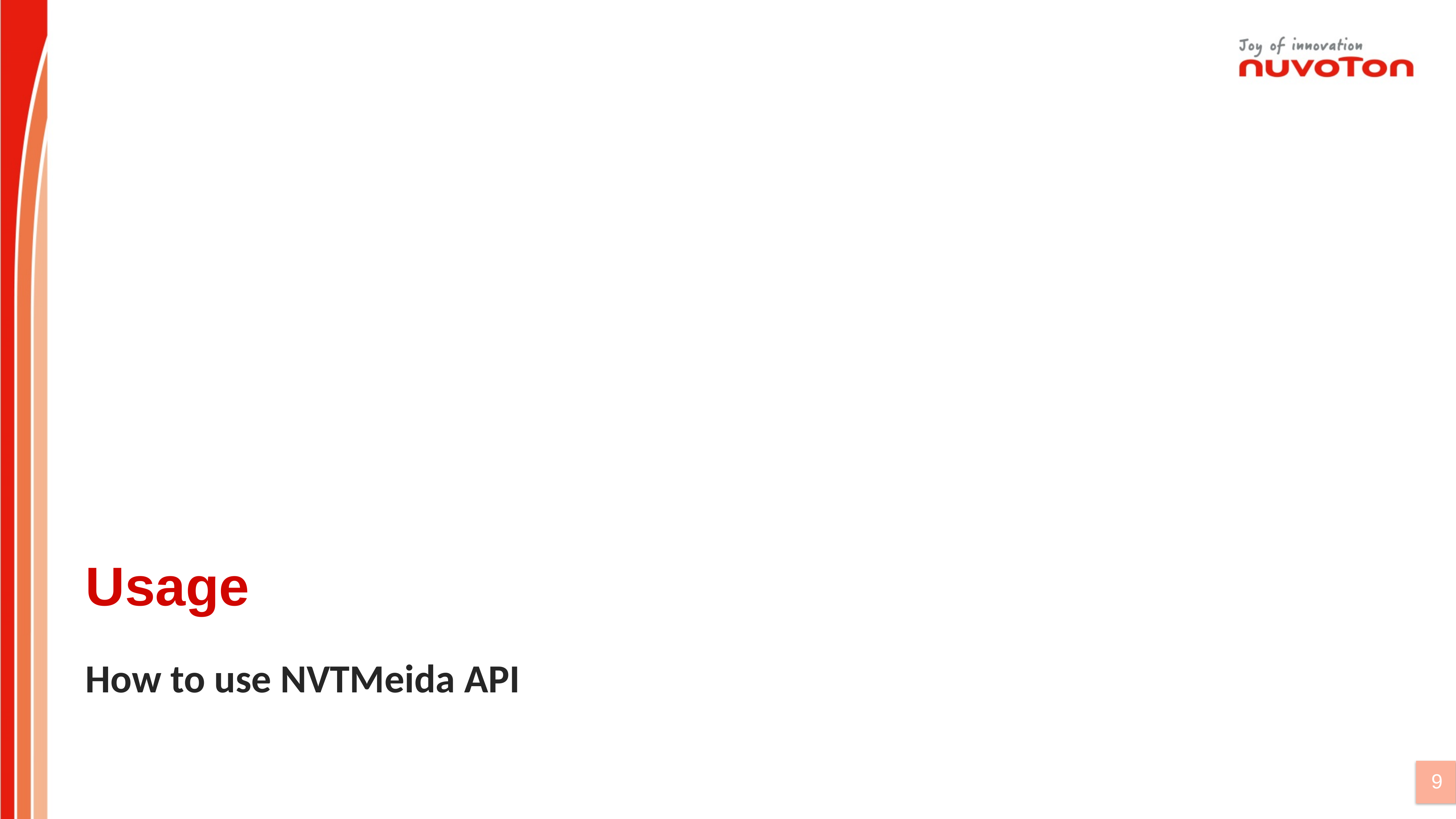

# Usage
How to use NVTMeida API

9